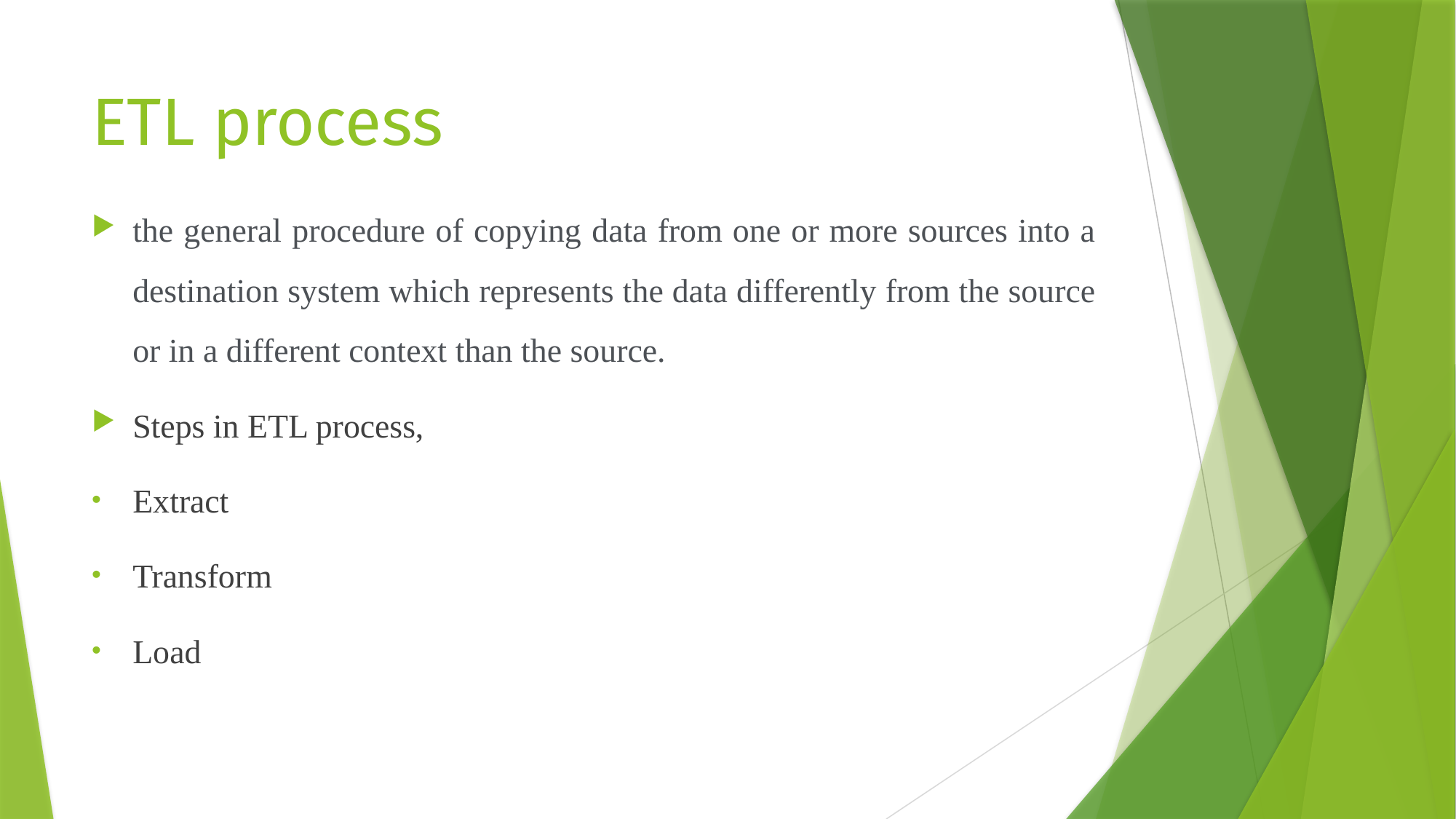

# ETL process
the general procedure of copying data from one or more sources into a destination system which represents the data differently from the source or in a different context than the source.
Steps in ETL process,
Extract
Transform
Load